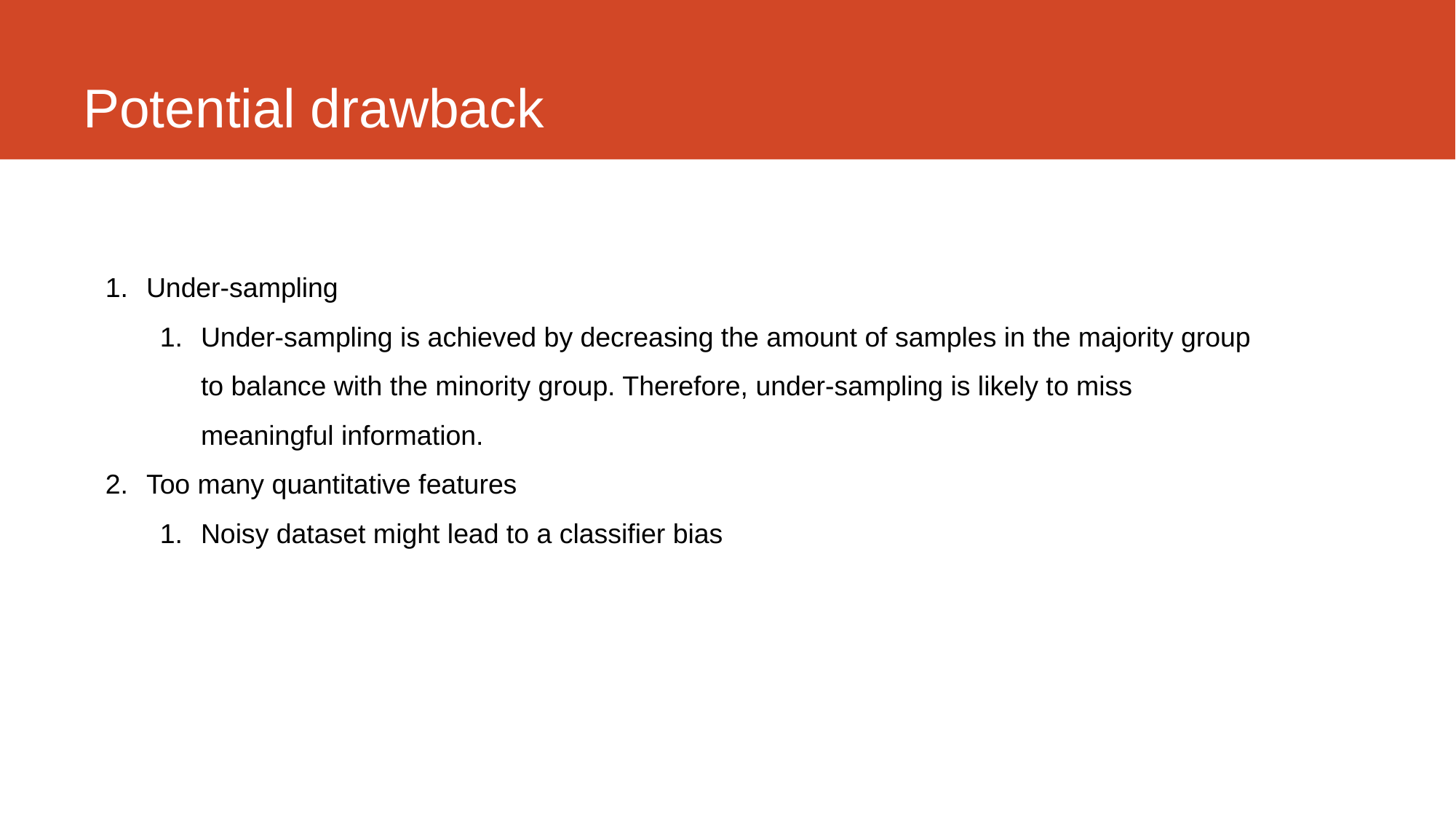

# Potential drawback
Under-sampling
Under-sampling is achieved by decreasing the amount of samples in the majority group to balance with the minority group. Therefore, under-sampling is likely to miss meaningful information.
Too many quantitative features
Noisy dataset might lead to a classifier bias